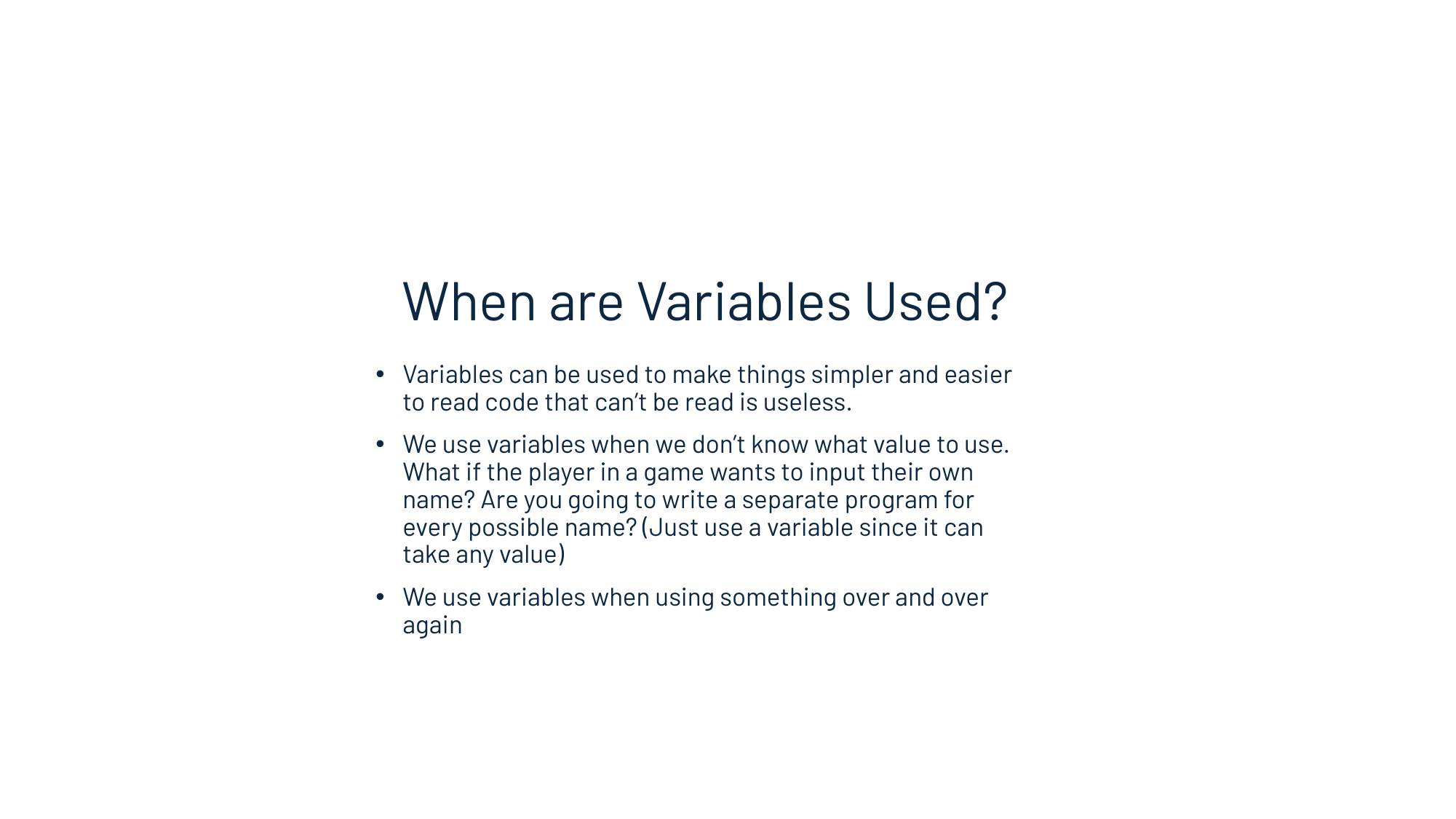

# When are Variables Used?
Variables can be used to make things simpler and easier to read code that can’t be read is useless.
We use variables when we don’t know what value to use. What if the player in a game wants to input their own name? Are you going to write a separate program for every possible name? (Just use a variable since it can take any value)
We use variables when using something over and over again